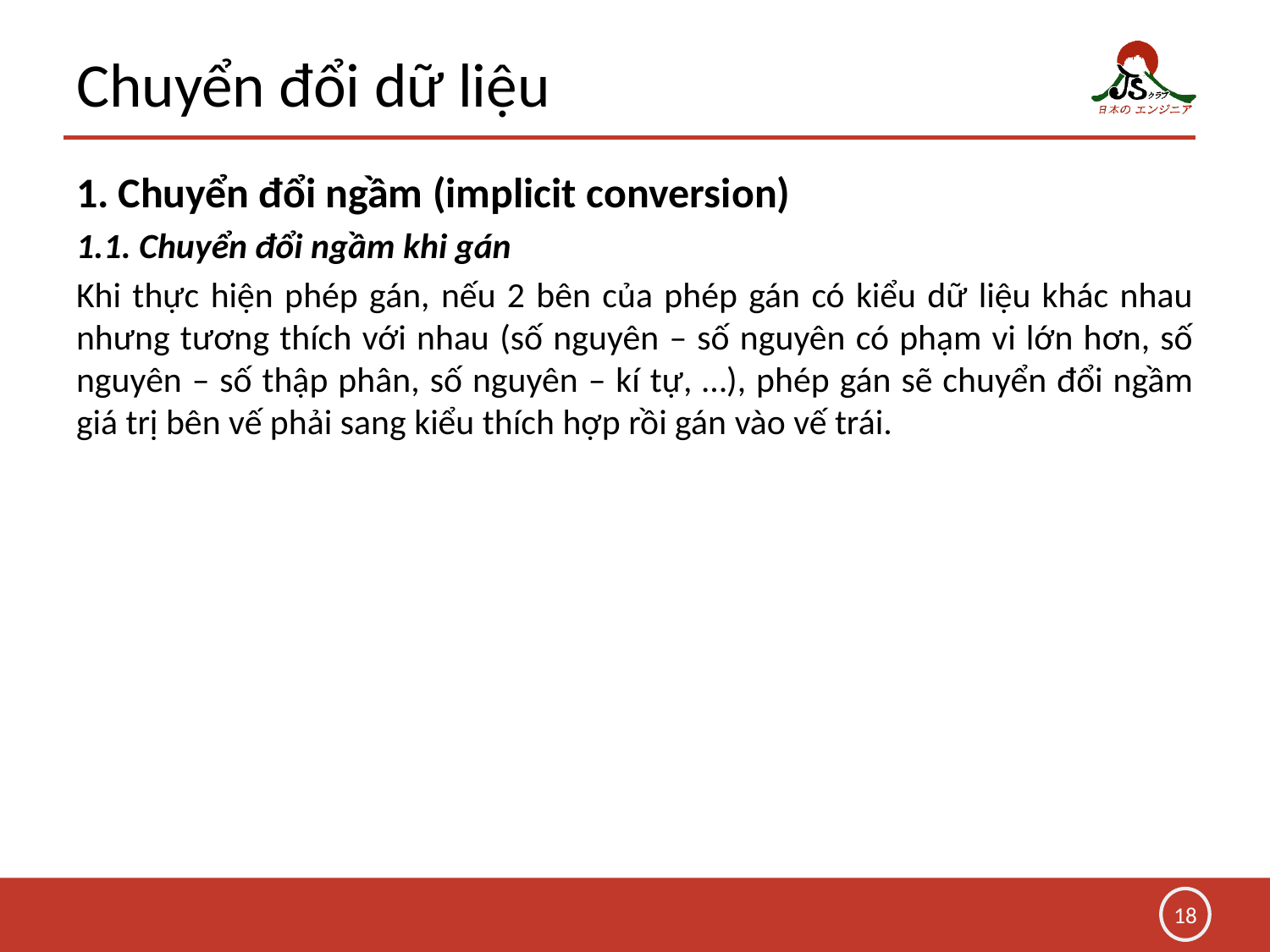

# Chuyển đổi dữ liệu
1. Chuyển đổi ngầm (implicit conversion)
1.1. Chuyển đổi ngầm khi gán
Khi thực hiện phép gán, nếu 2 bên của phép gán có kiểu dữ liệu khác nhau nhưng tương thích với nhau (số nguyên – số nguyên có phạm vi lớn hơn, số nguyên – số thập phân, số nguyên – kí tự, …), phép gán sẽ chuyển đổi ngầm giá trị bên vế phải sang kiểu thích hợp rồi gán vào vế trái.